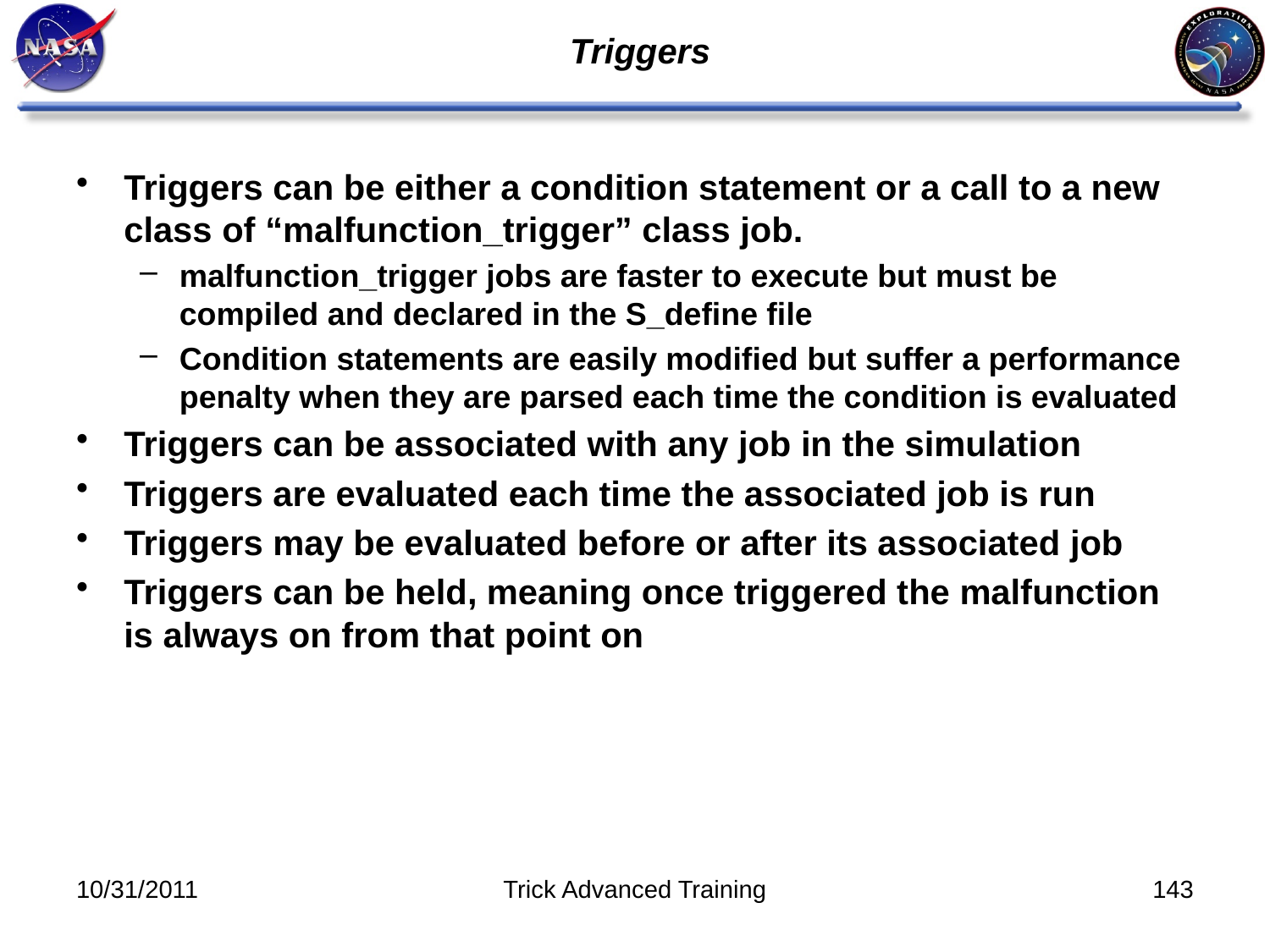

# Triggers
Triggers can be either a condition statement or a call to a new class of “malfunction_trigger” class job.
malfunction_trigger jobs are faster to execute but must be compiled and declared in the S_define file
Condition statements are easily modified but suffer a performance penalty when they are parsed each time the condition is evaluated
Triggers can be associated with any job in the simulation
Triggers are evaluated each time the associated job is run
Triggers may be evaluated before or after its associated job
Triggers can be held, meaning once triggered the malfunction is always on from that point on
10/31/2011
Trick Advanced Training
143